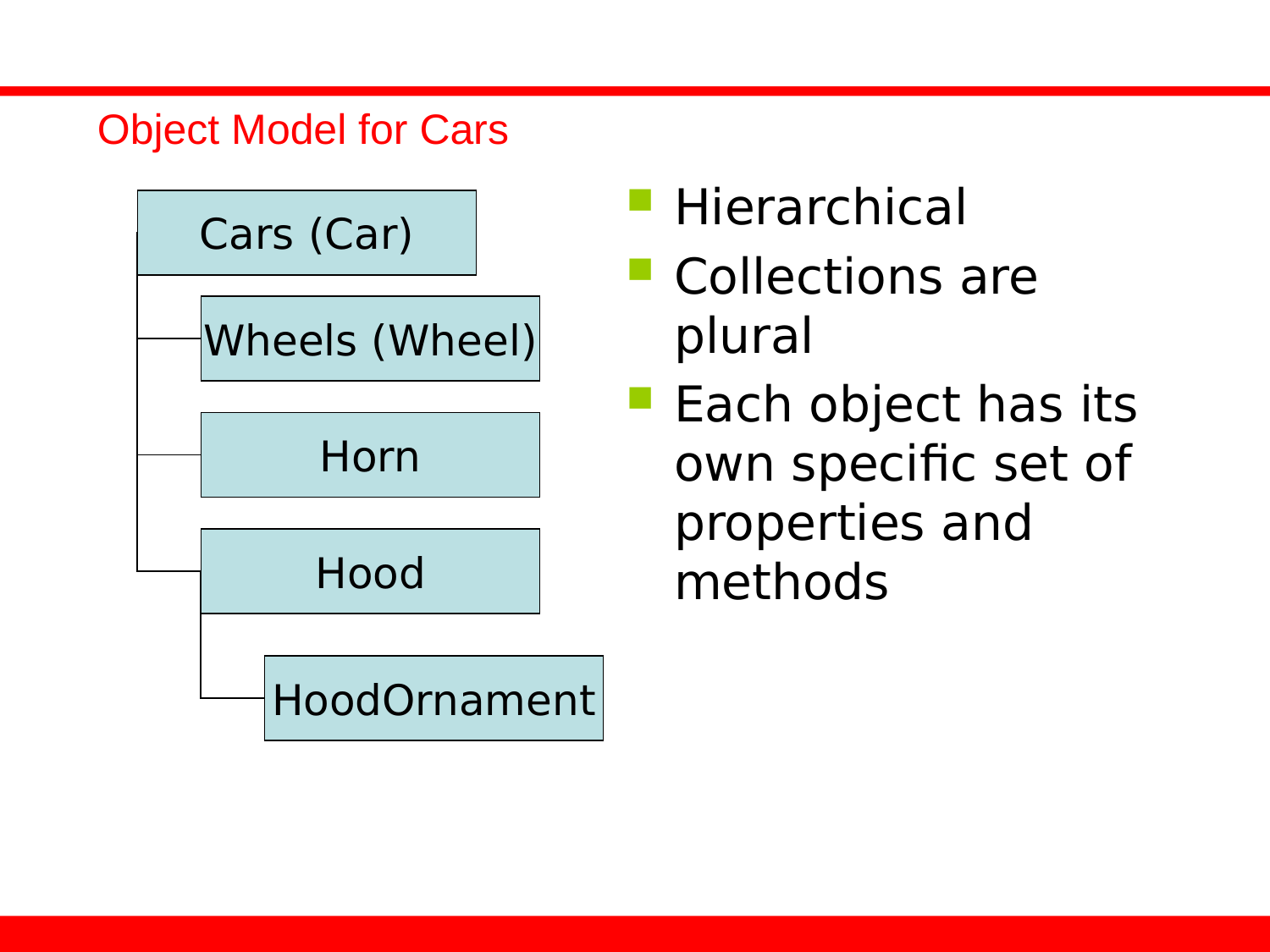

Object Model for Cars
Hierarchical
Collections are plural
Each object has its own specific set of properties and methods
Cars (Car)
Wheels (Wheel)
Horn
Hood
HoodOrnament